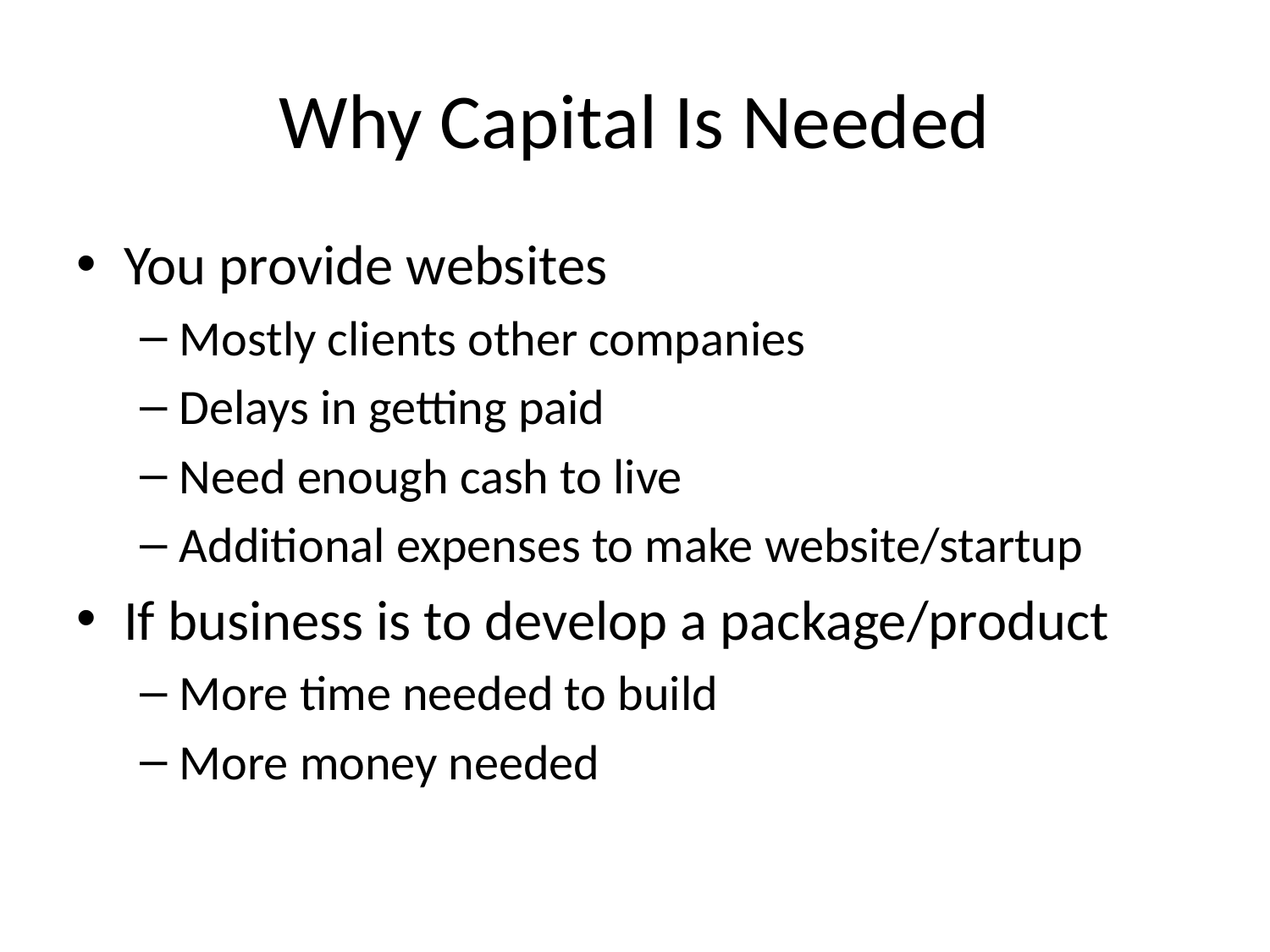

# Why Capital Is Needed
You provide websites
Mostly clients other companies
Delays in getting paid
Need enough cash to live
Additional expenses to make website/startup
If business is to develop a package/product
More time needed to build
More money needed